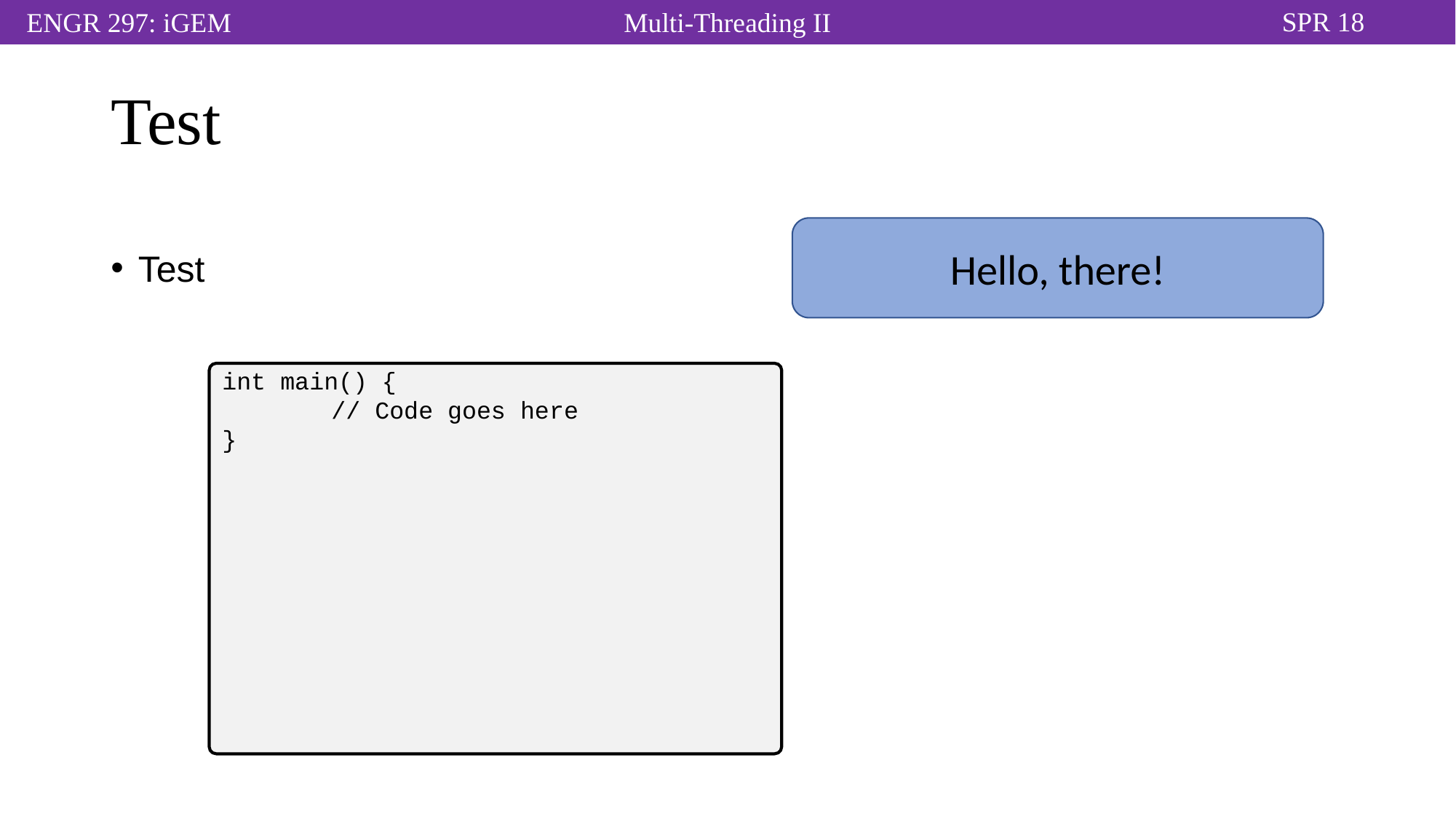

# Test
Test
Hello, there!
int main() {
	// Code goes here
}